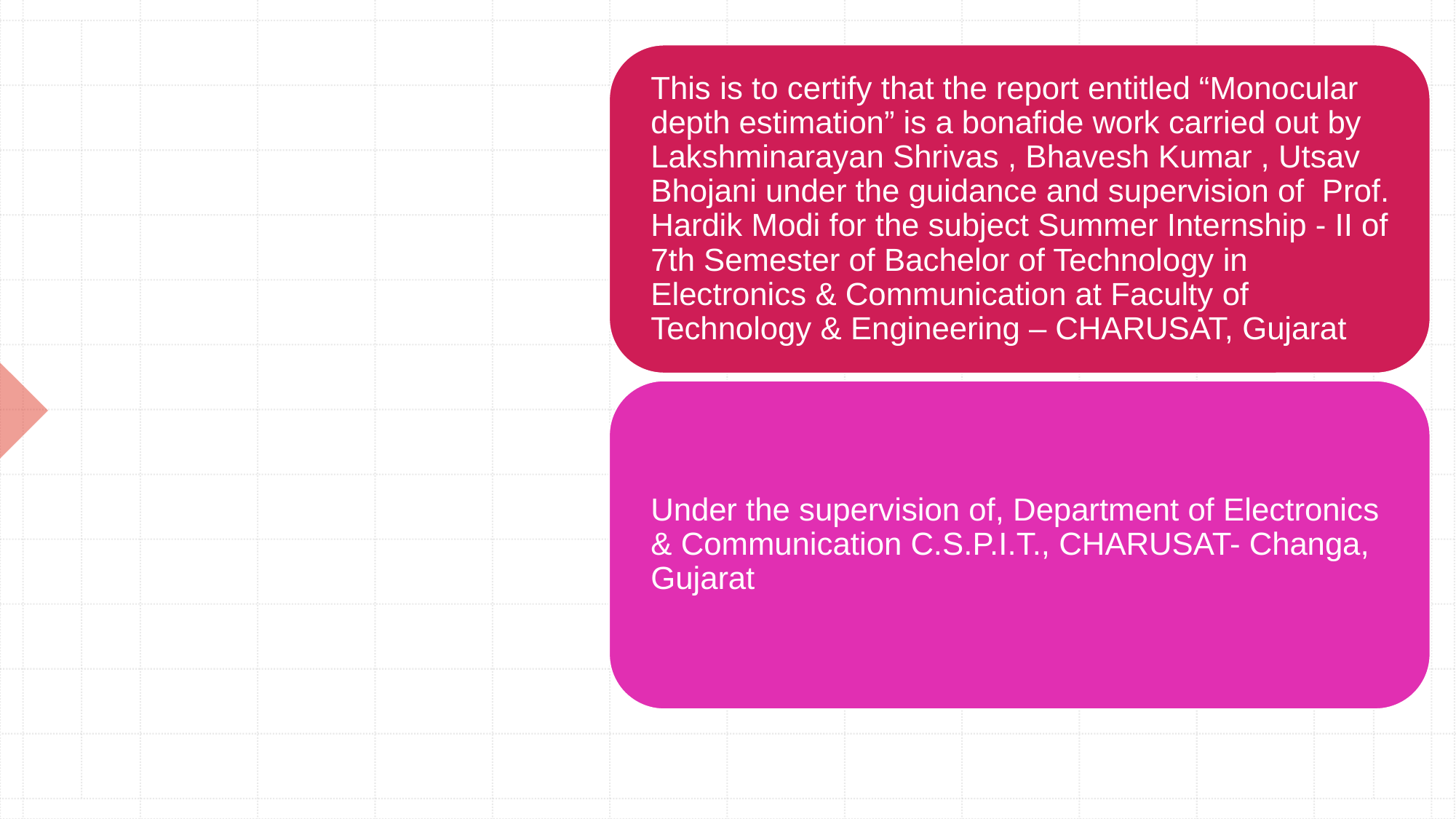

This is to certify that the report entitled “Monocular depth estimation” is a bonafide work carried out by Lakshminarayan Shrivas , Bhavesh Kumar , Utsav Bhojani under the guidance and supervision of  Prof. Hardik Modi for the subject Summer Internship - II of 7th Semester of Bachelor of Technology in Electronics & Communication at Faculty of Technology & Engineering – CHARUSAT, Gujarat
Under the supervision of, Department of Electronics & Communication C.S.P.I.T., CHARUSAT- Changa, Gujarat
#